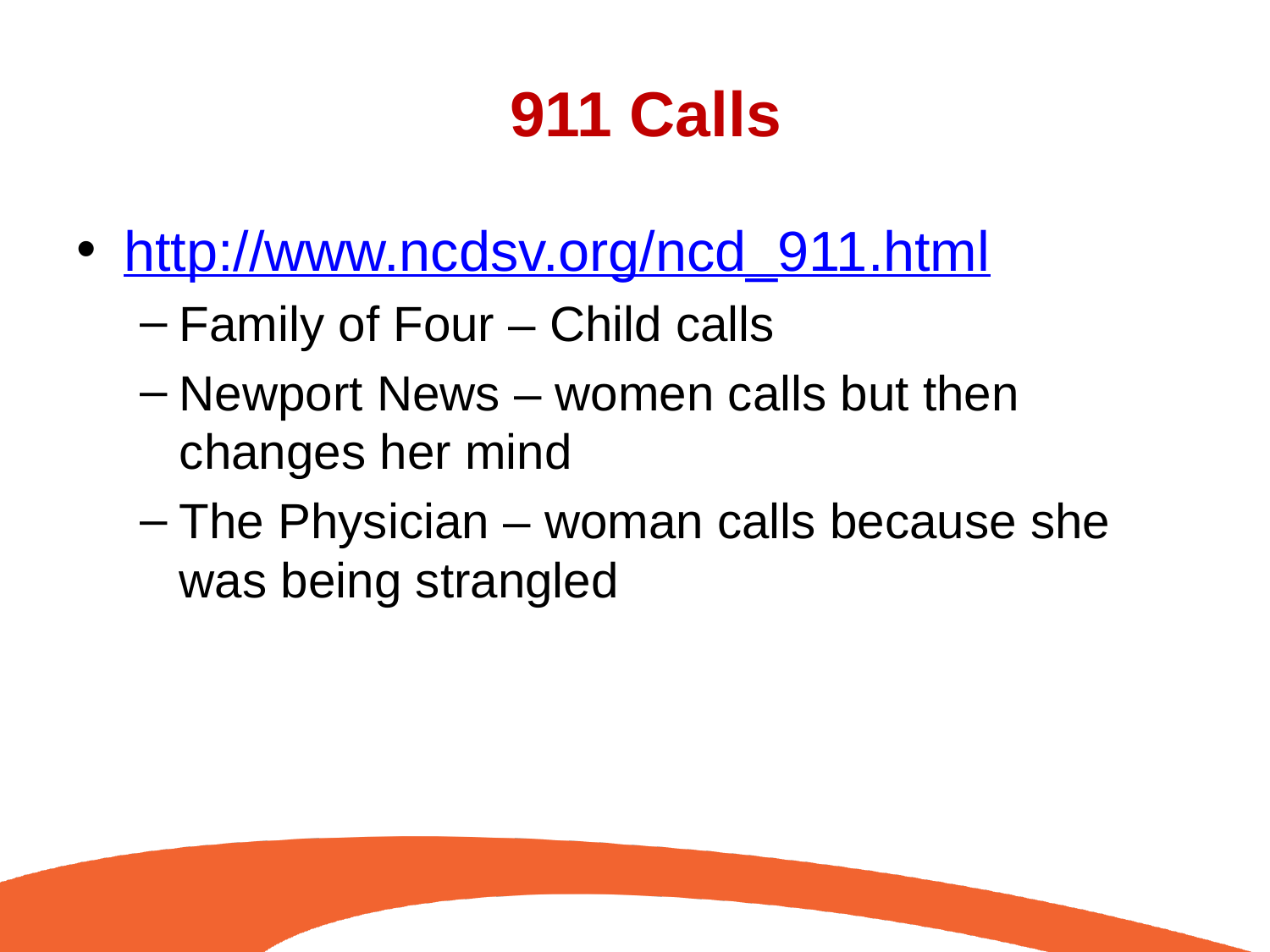

# 911 Calls
http://www.ncdsv.org/ncd_911.html
Family of Four – Child calls
Newport News – women calls but then changes her mind
The Physician – woman calls because she was being strangled